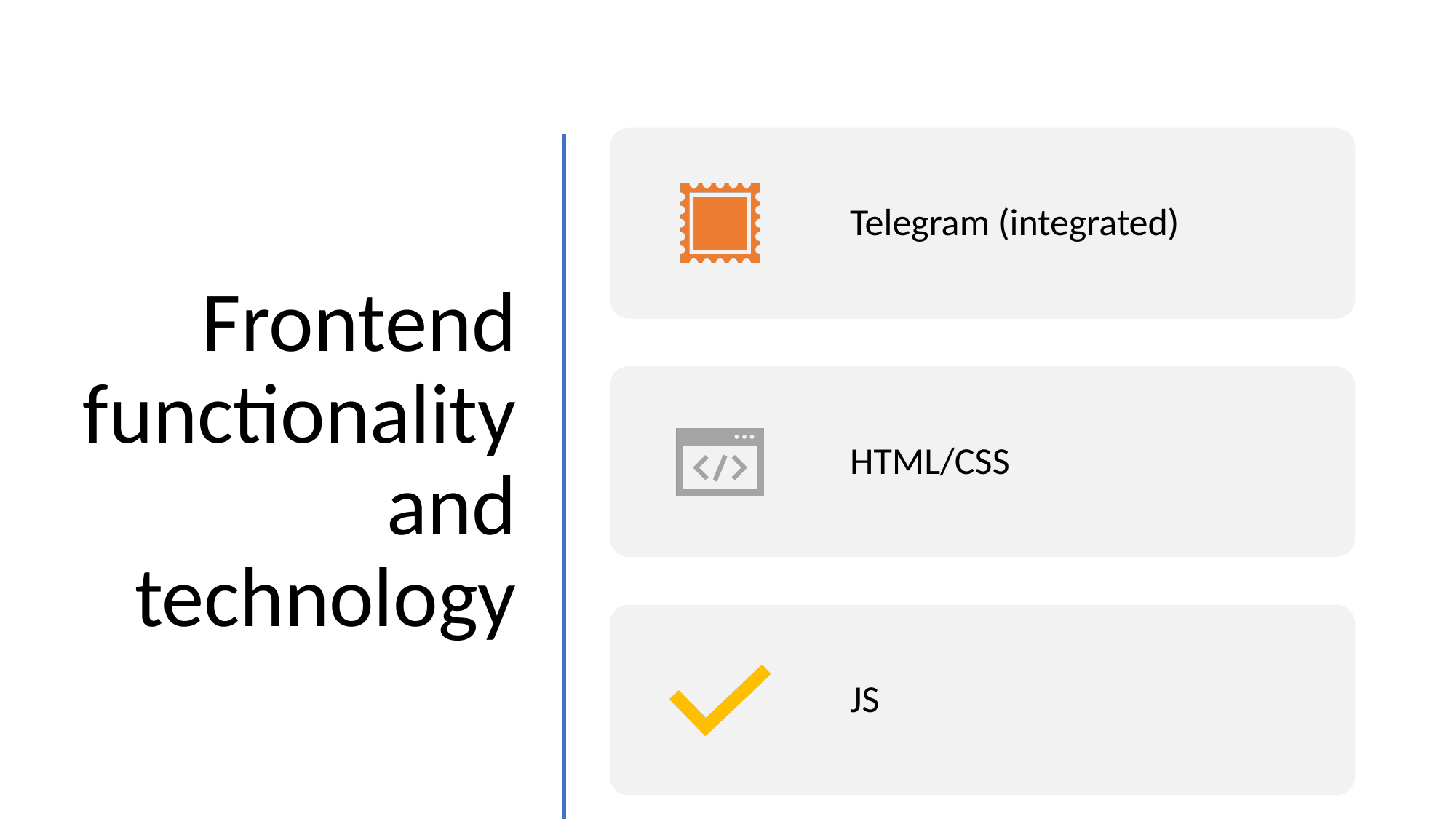

# Frontend functionality and technology
Telegram (integrated)
HTML/CSS
JS